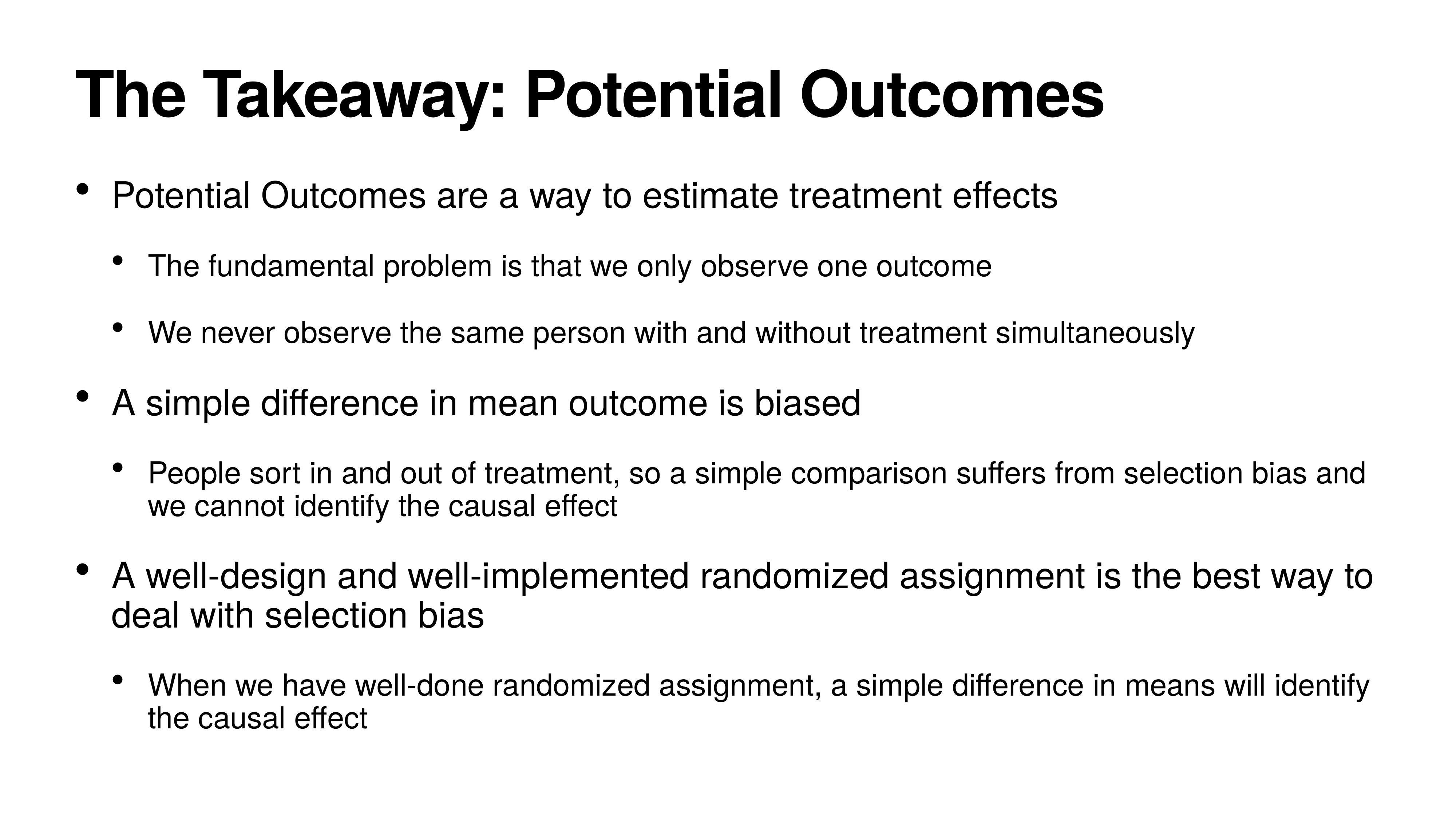

# The Takeaway: Potential Outcomes
Potential Outcomes are a way to estimate treatment effects
The fundamental problem is that we only observe one outcome
We never observe the same person with and without treatment simultaneously
A simple difference in mean outcome is biased
People sort in and out of treatment, so a simple comparison suffers from selection bias and we cannot identify the causal effect
A well-design and well-implemented randomized assignment is the best way to deal with selection bias
When we have well-done randomized assignment, a simple difference in means will identify the causal effect
3